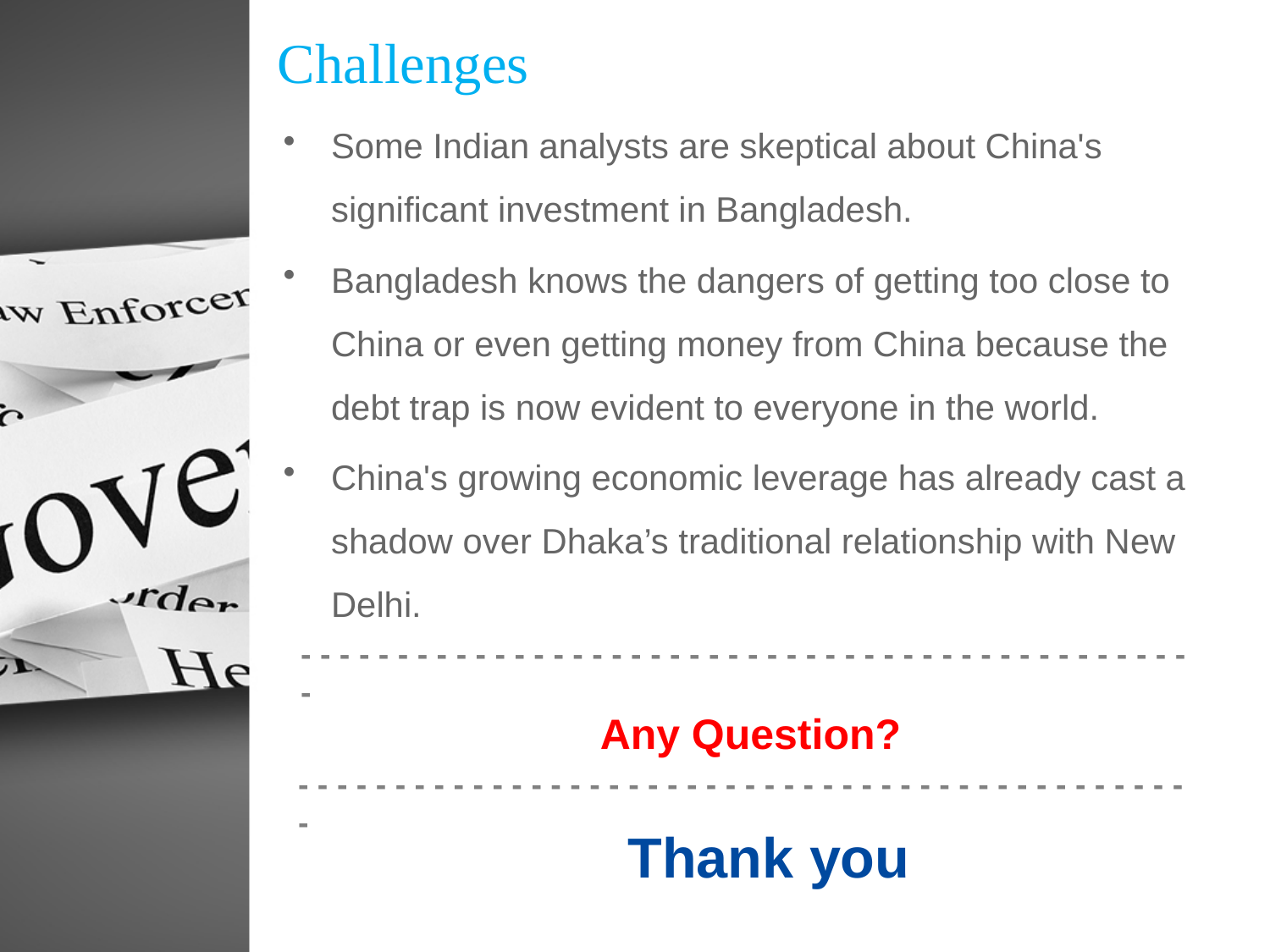

# Challenges
Some Indian analysts are skeptical about China's significant investment in Bangladesh.
Bangladesh knows the dangers of getting too close to China or even getting money from China because the debt trap is now evident to everyone in the world.
China's growing economic leverage has already cast a shadow over Dhaka’s traditional relationship with New Delhi.

- - - - - - - - - - - - - - - - - - - - - - - - - - - - - - - - - - - - - - - - - - - - - - -
Any Question?
- - - - - - - - - - - - - - - - - - - - - - - - - - - - - - - - - - - - - - - - - - - - - - -
Thank you